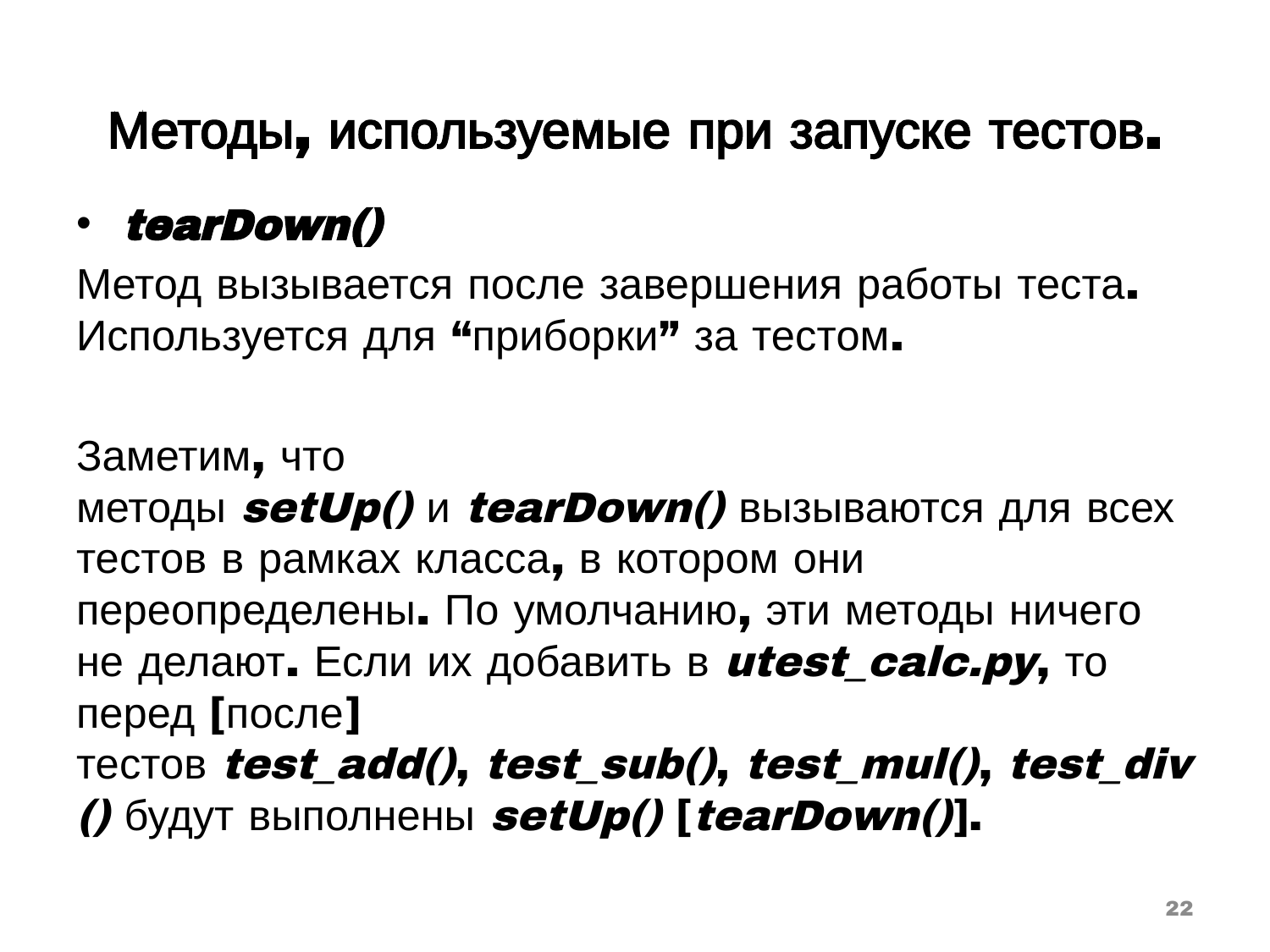

# Методы, используемые при запуске тестов.
tearDown()
Метод вызывается после завершения работы теста. Используется для “приборки” за тестом.

Заметим, что методы setUp() и tearDown() вызываются для всех тестов в рамках класса, в котором они переопределены. По умолчанию, эти методы ничего не делают. Если их добавить в utest_calc.py, то перед [после] тестов test_add(), test_sub(), test_mul(), test_div() будут выполнены setUp() [tearDown()].

22